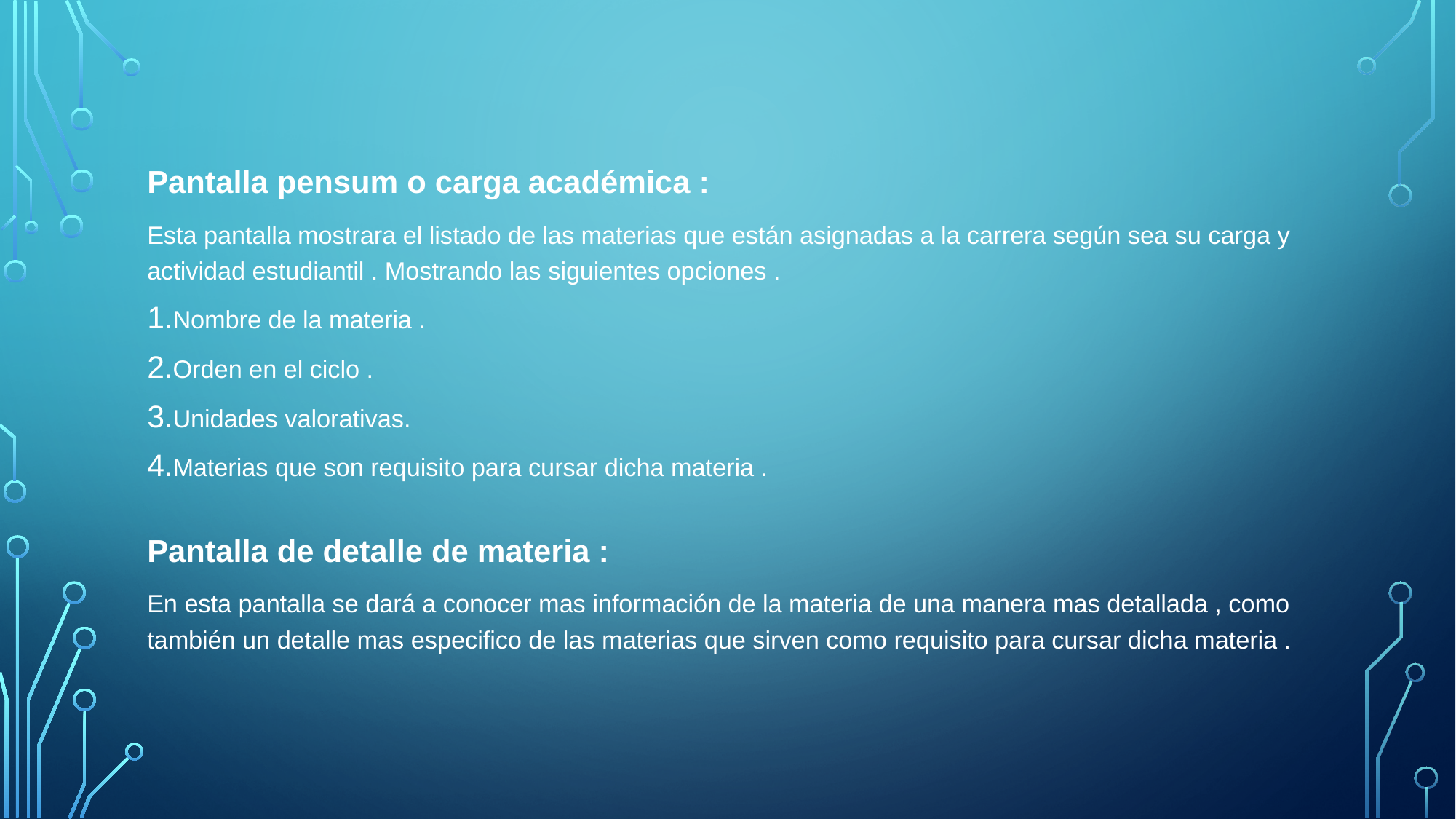

Pantalla pensum o carga académica :
Esta pantalla mostrara el listado de las materias que están asignadas a la carrera según sea su carga y actividad estudiantil . Mostrando las siguientes opciones .
Nombre de la materia .
Orden en el ciclo .
Unidades valorativas.
Materias que son requisito para cursar dicha materia .

Pantalla de detalle de materia :
En esta pantalla se dará a conocer mas información de la materia de una manera mas detallada , como también un detalle mas especifico de las materias que sirven como requisito para cursar dicha materia .